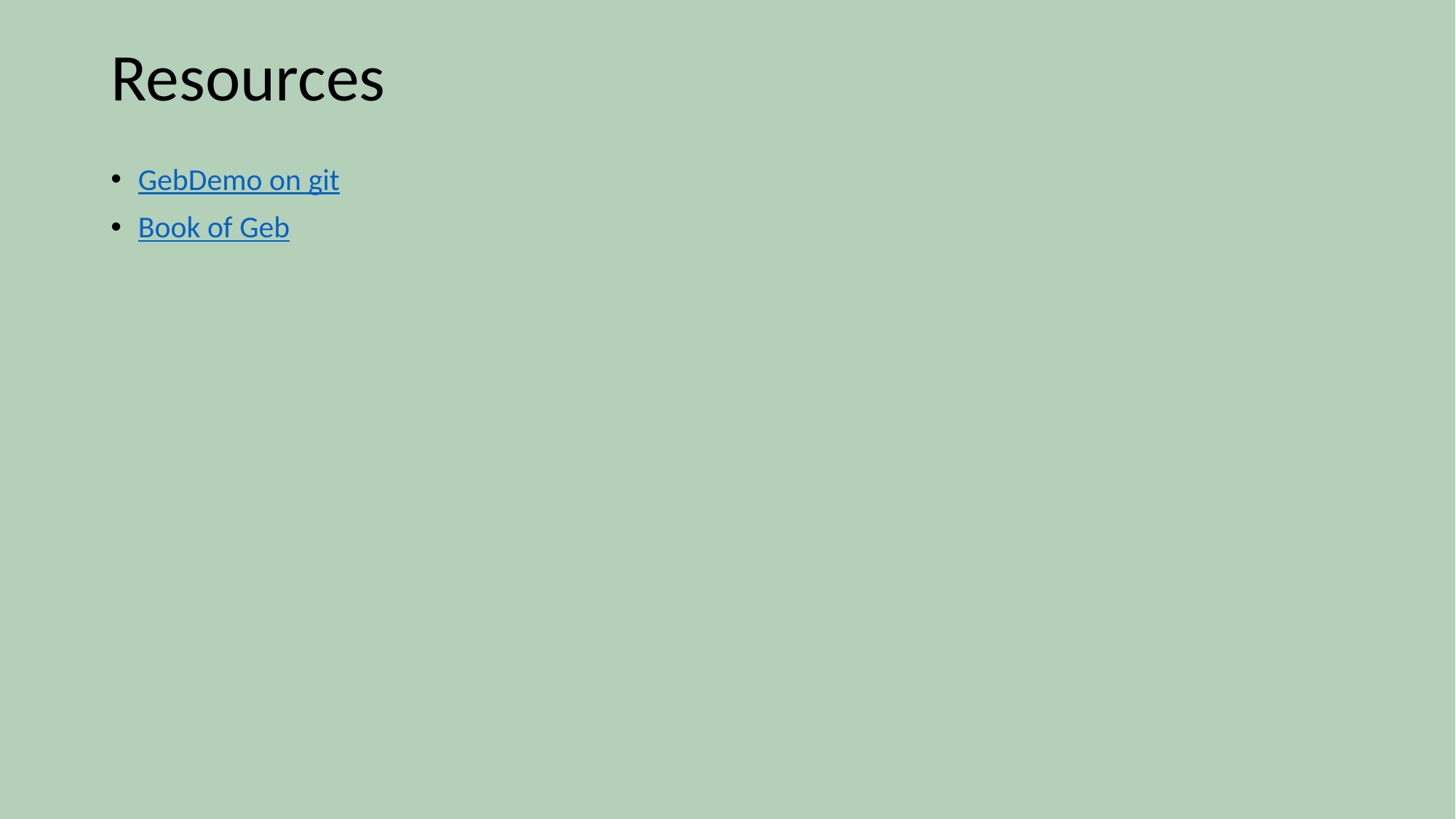

# Resources
GebDemo on git
Book of Geb